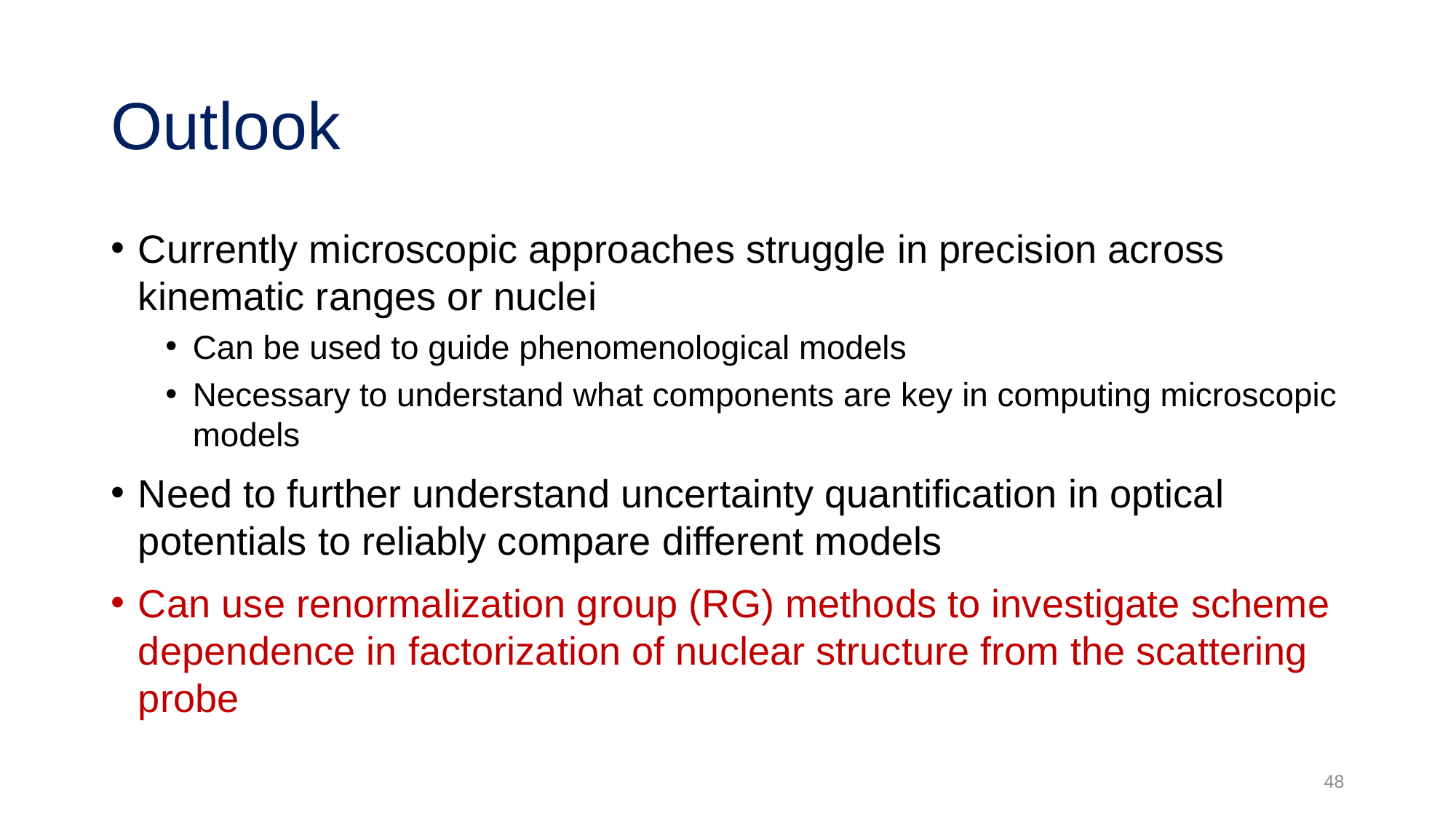

# Outlook
Currently microscopic approaches struggle in precision across kinematic ranges or nuclei
Can be used to guide phenomenological models
Necessary to understand what components are key in computing microscopic models
Need to further understand uncertainty quantification in optical potentials to reliably compare different models
Can use renormalization group (RG) methods to investigate scheme dependence in factorization of nuclear structure from the scattering probe
48